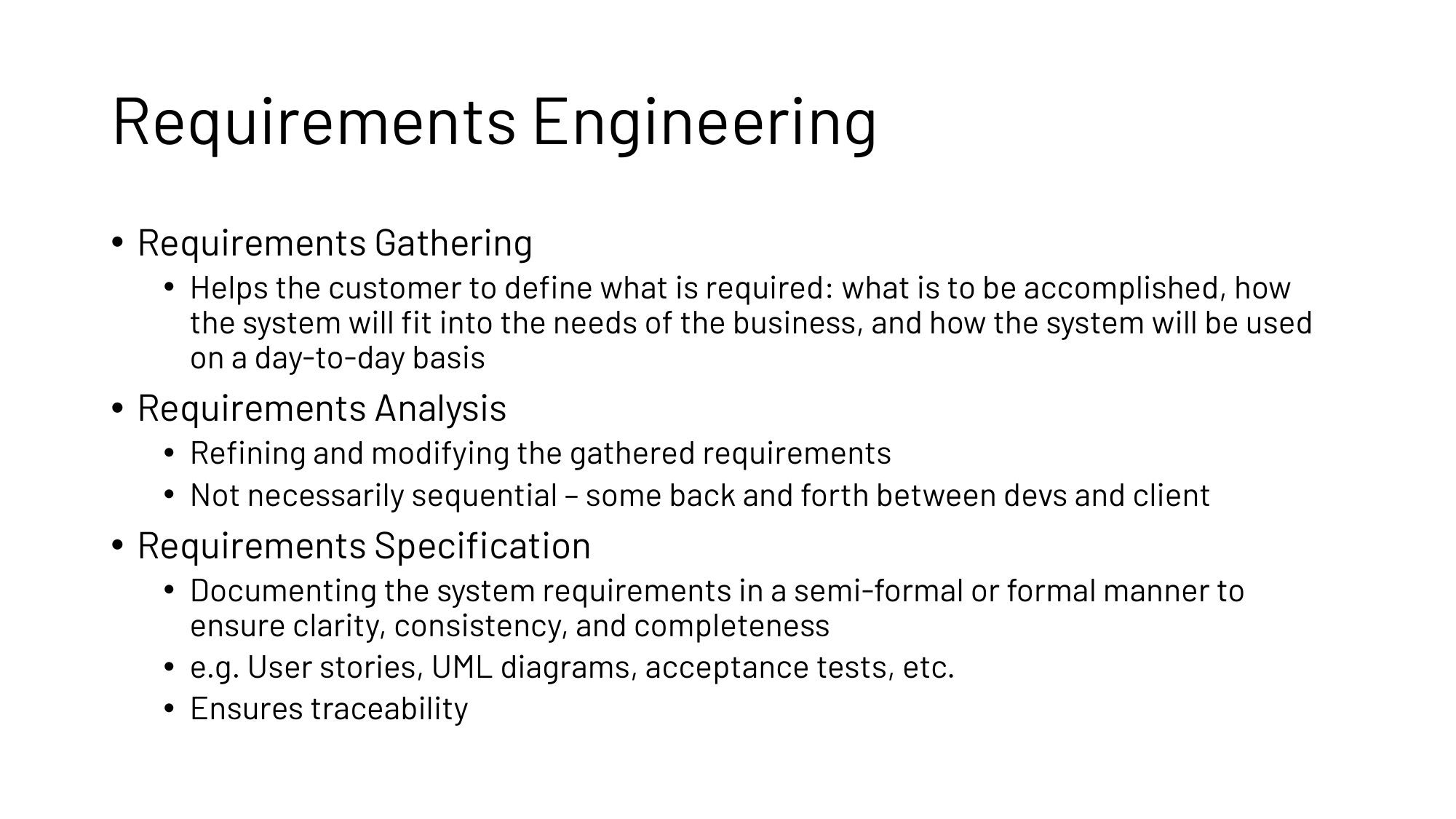

# Requirements Engineering
Requirements Gathering
Helps the customer to define what is required: what is to be accomplished, how the system will fit into the needs of the business, and how the system will be used on a day-to-day basis
Requirements Analysis
Refining and modifying the gathered requirements
Not necessarily sequential – some back and forth between devs and client
Requirements Specification
Documenting the system requirements in a semi-formal or formal manner to ensure clarity, consistency, and completeness
e.g. User stories, UML diagrams, acceptance tests, etc.
Ensures traceability